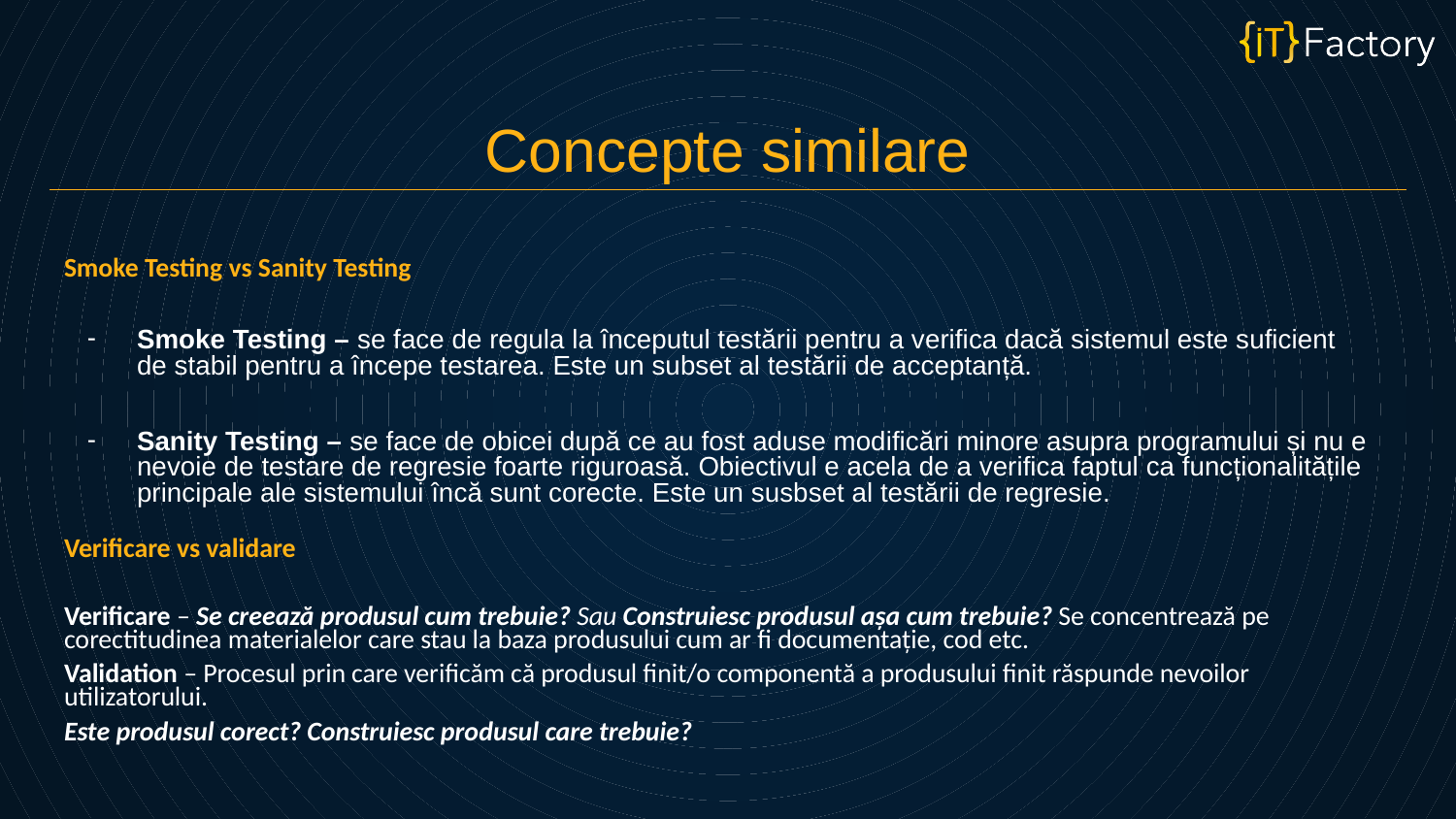

Concepte similare
Smoke Testing vs Sanity Testing

Smoke Testing – se face de regula la începutul testării pentru a verifica dacă sistemul este suficient de stabil pentru a începe testarea. Este un subset al testării de acceptanță.

Sanity Testing – se face de obicei după ce au fost aduse modificări minore asupra programului și nu e nevoie de testare de regresie foarte riguroasă. Obiectivul e acela de a verifica faptul ca funcționalitățile principale ale sistemului încă sunt corecte. Este un susbset al testării de regresie.

Verificare vs validare

Verificare – Se creează produsul cum trebuie? Sau Construiesc produsul așa cum trebuie? Se concentrează pe corectitudinea materialelor care stau la baza produsului cum ar fi documentație, cod etc.
Validation – Procesul prin care verificăm că produsul finit/o componentă a produsului finit răspunde nevoilor utilizatorului.
Este produsul corect? Construiesc produsul care trebuie?